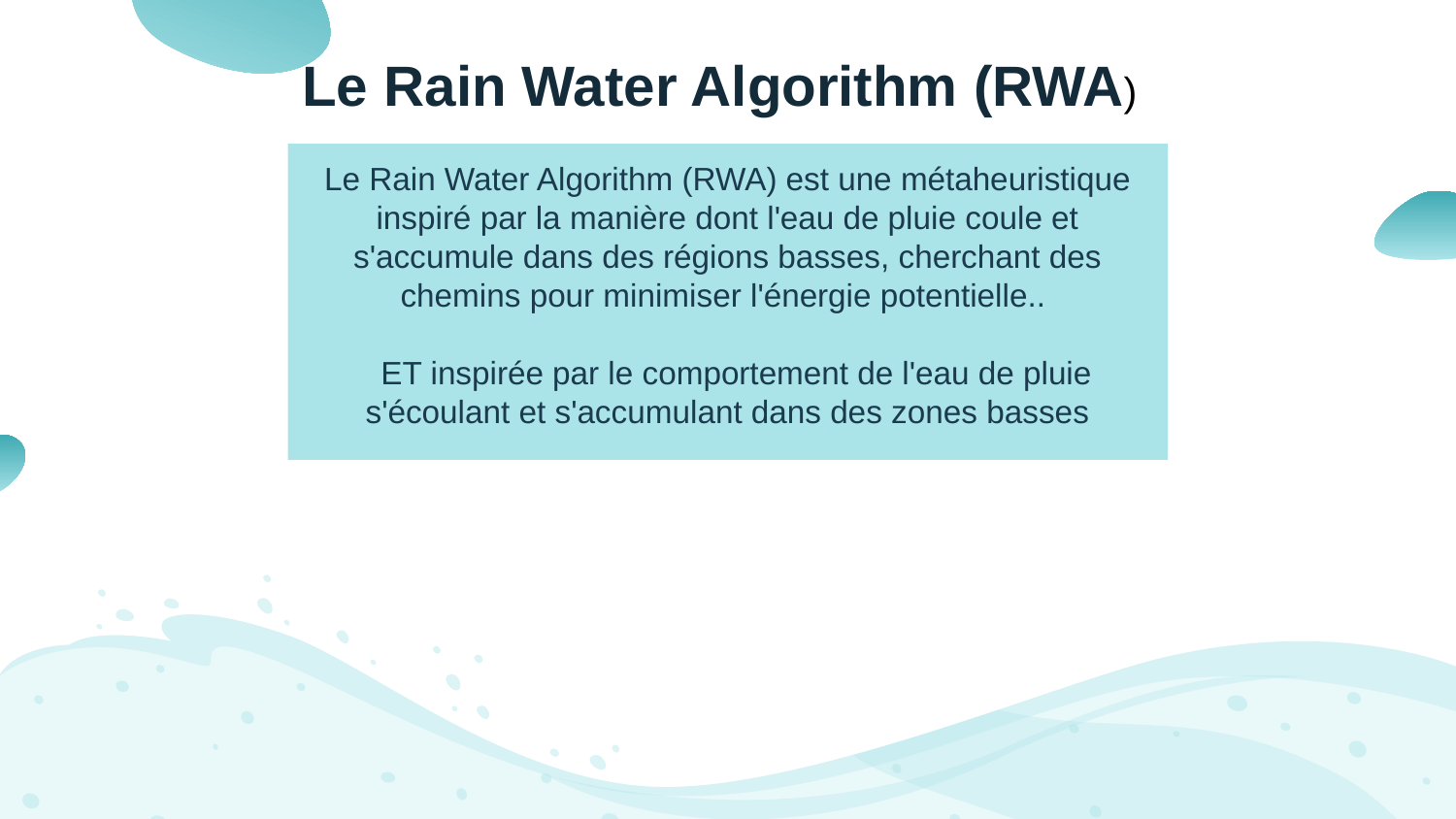

Le Rain Water Algorithm (RWA)
Le Rain Water Algorithm (RWA) est une métaheuristique inspiré par la manière dont l'eau de pluie coule et s'accumule dans des régions basses, cherchant des chemins pour minimiser l'énergie potentielle..

  ET inspirée par le comportement de l'eau de pluie s'écoulant et s'accumulant dans des zones basses